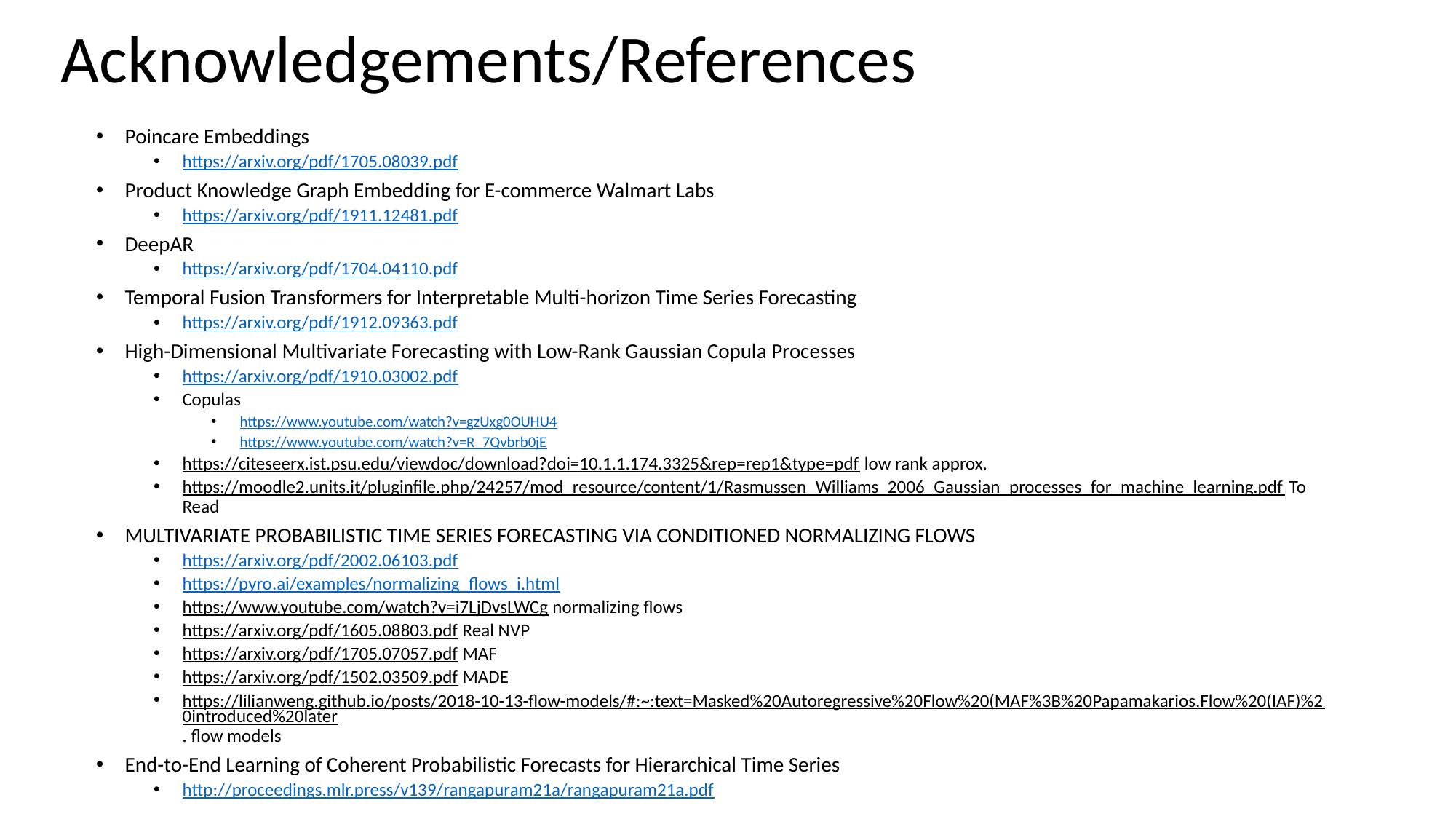

# Acknowledgements/References
Poincare Embeddings
https://arxiv.org/pdf/1705.08039.pdf
Product Knowledge Graph Embedding for E-commerce Walmart Labs
https://arxiv.org/pdf/1911.12481.pdf
DeepAR
https://arxiv.org/pdf/1704.04110.pdf
Temporal Fusion Transformers for Interpretable Multi-horizon Time Series Forecasting
https://arxiv.org/pdf/1912.09363.pdf
High-Dimensional Multivariate Forecasting with Low-Rank Gaussian Copula Processes
https://arxiv.org/pdf/1910.03002.pdf
Copulas
https://www.youtube.com/watch?v=gzUxg0OUHU4
https://www.youtube.com/watch?v=R_7Qvbrb0jE
https://citeseerx.ist.psu.edu/viewdoc/download?doi=10.1.1.174.3325&rep=rep1&type=pdf low rank approx.
https://moodle2.units.it/pluginfile.php/24257/mod_resource/content/1/Rasmussen_Williams_2006_Gaussian_processes_for_machine_learning.pdf To Read
MULTIVARIATE PROBABILISTIC TIME SERIES FORECASTING VIA CONDITIONED NORMALIZING FLOWS
https://arxiv.org/pdf/2002.06103.pdf
https://pyro.ai/examples/normalizing_flows_i.html
https://www.youtube.com/watch?v=i7LjDvsLWCg normalizing flows
https://arxiv.org/pdf/1605.08803.pdf Real NVP
https://arxiv.org/pdf/1705.07057.pdf MAF
https://arxiv.org/pdf/1502.03509.pdf MADE
https://lilianweng.github.io/posts/2018-10-13-flow-models/#:~:text=Masked%20Autoregressive%20Flow%20(MAF%3B%20Papamakarios,Flow%20(IAF)%20introduced%20later. flow models
End-to-End Learning of Coherent Probabilistic Forecasts for Hierarchical Time Series
http://proceedings.mlr.press/v139/rangapuram21a/rangapuram21a.pdf